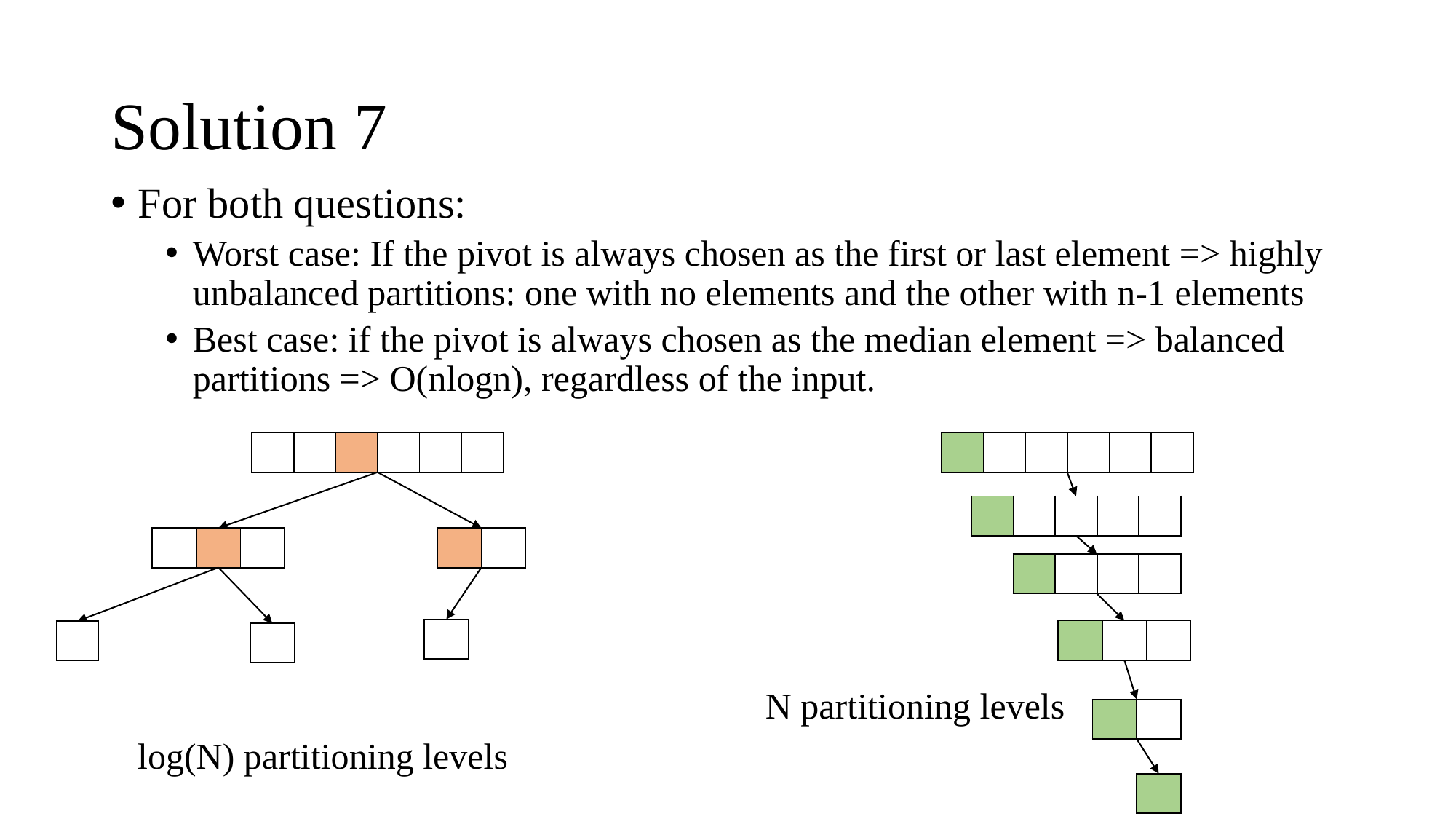

# Solution 7
For both questions:
Worst case: If the pivot is always chosen as the first or last element => highly unbalanced partitions: one with no elements and the other with n-1 elements
Best case: if the pivot is always chosen as the median element => balanced partitions => O(nlogn), regardless of the input.

|  |  |  |  |  |  |
| --- | --- | --- | --- | --- | --- |
|  |  |  |  |  |  |
| --- | --- | --- | --- | --- | --- |
|  |  |  |  |  |
| --- | --- | --- | --- | --- |
|  |  |  |
| --- | --- | --- |
|  |  |
| --- | --- |
|  |  |  |  |
| --- | --- | --- | --- |
|  |
| --- |
|  |  |  |
| --- | --- | --- |
|  |
| --- |
|  |
| --- |
N partitioning levels
|  |  |
| --- | --- |
log(N) partitioning levels
|  |
| --- |